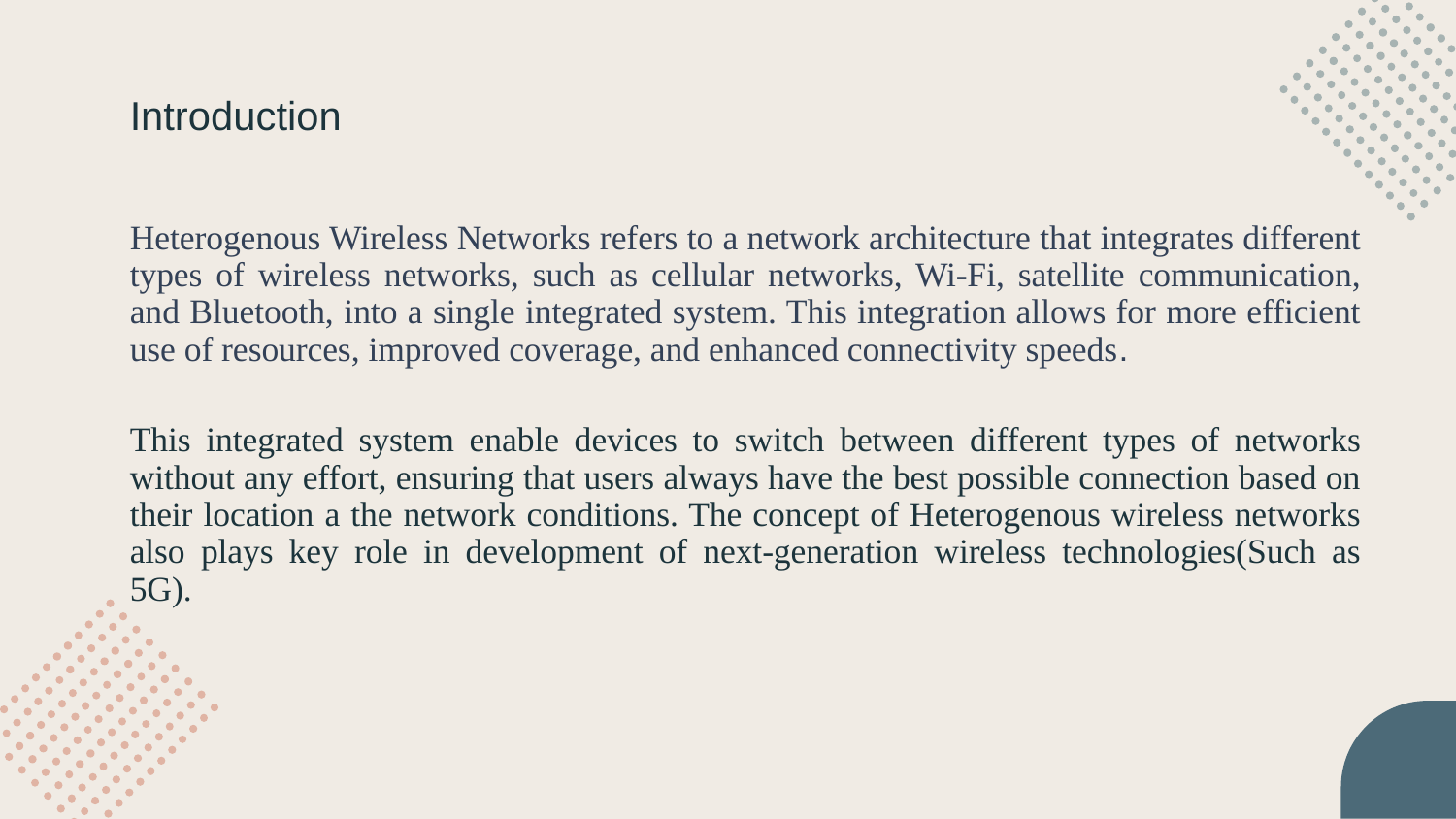

# Introduction
Heterogenous Wireless Networks refers to a network architecture that integrates different types of wireless networks, such as cellular networks, Wi-Fi, satellite communication, and Bluetooth, into a single integrated system. This integration allows for more efficient use of resources, improved coverage, and enhanced connectivity speeds.

This integrated system enable devices to switch between different types of networks without any effort, ensuring that users always have the best possible connection based on their location a the network conditions. The concept of Heterogenous wireless networks also plays key role in development of next-generation wireless technologies(Such as 5G).